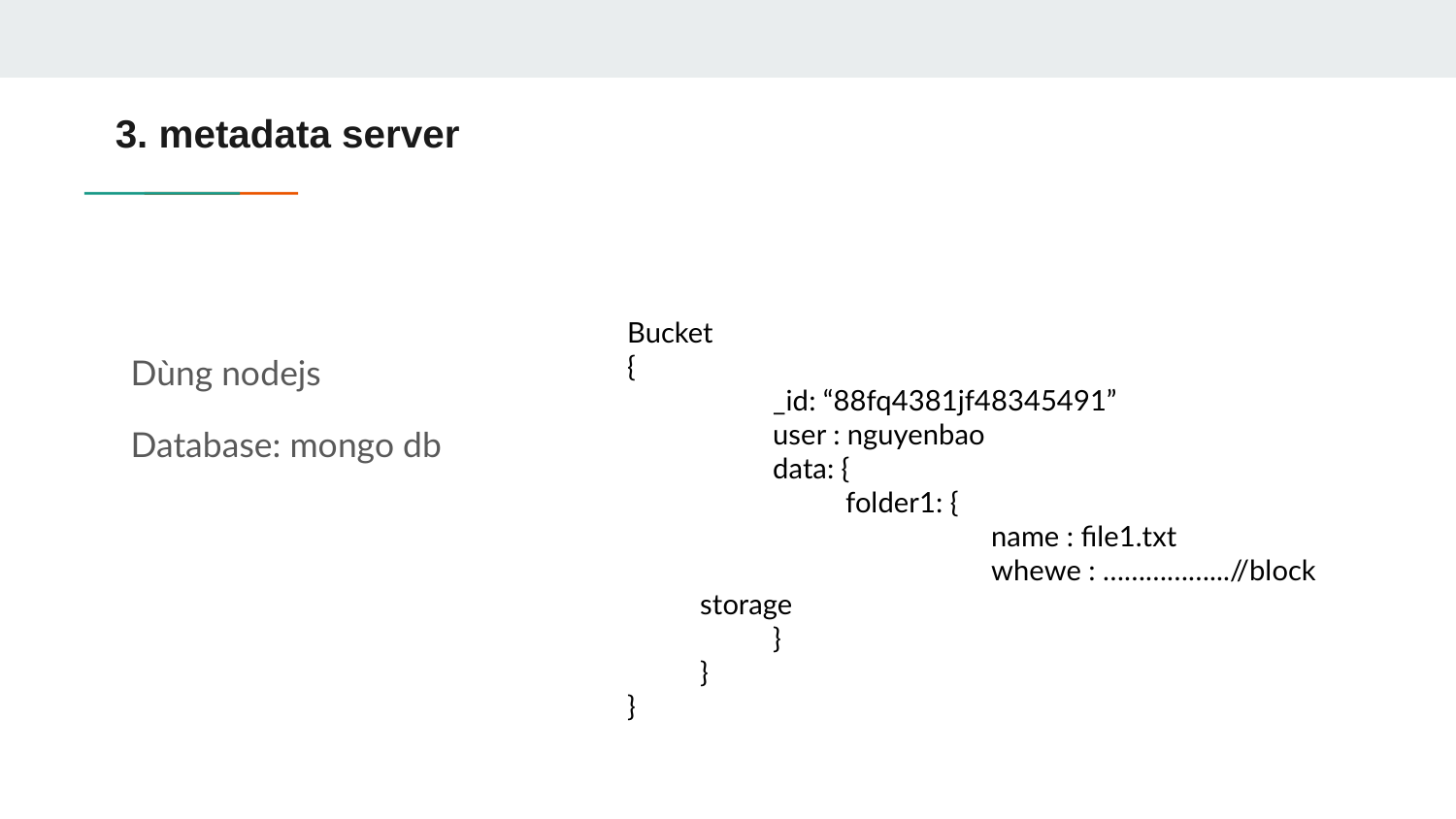

# 3. metadata server
Bucket
{
	_id: “88fq4381jf48345491”
	user : nguyenbao
	data: {
	folder1: {
		name : file1.txt
		whewe : ……………...//block storage
}
}
}
Dùng nodejs
Database: mongo db